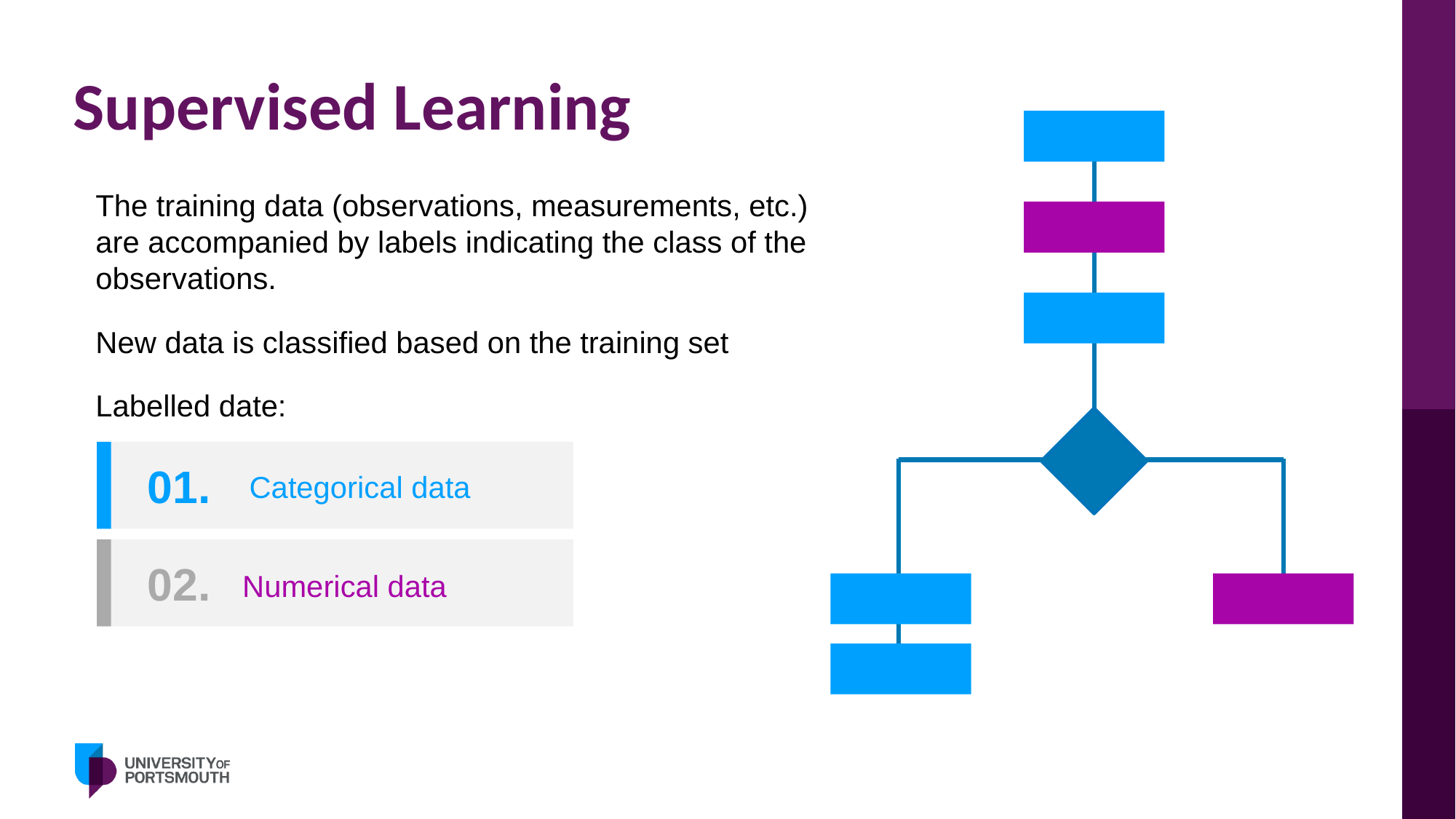

# Supervised Learning

The training data (observations, measurements, etc.) are accompanied by labels indicating the class of the observations.
New data is classified based on the training set
Labelled date:

01.
Categorical data

02.
Numerical data